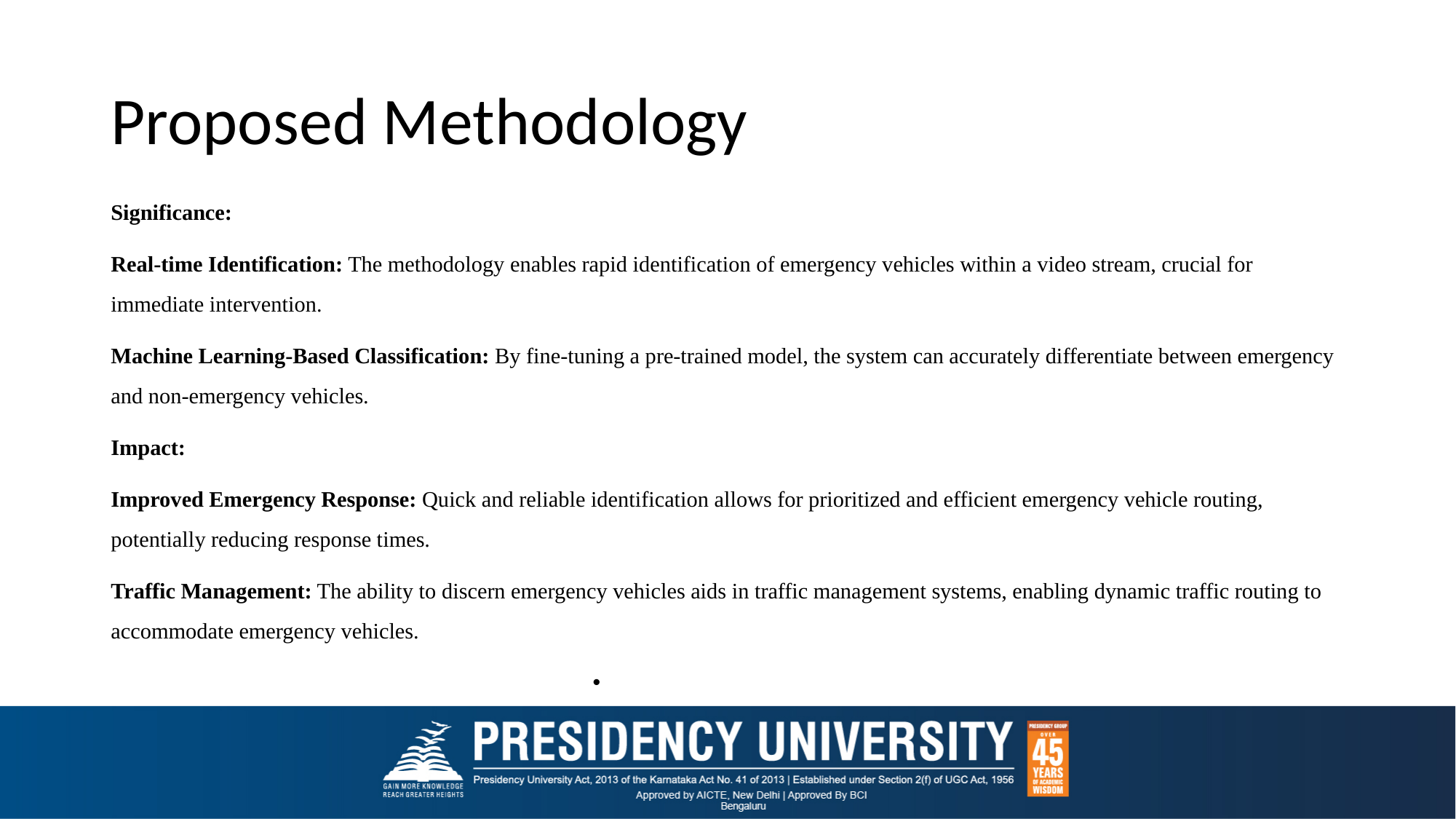

# Proposed Methodology
Significance:
Real-time Identification: The methodology enables rapid identification of emergency vehicles within a video stream, crucial for immediate intervention.
Machine Learning-Based Classification: By fine-tuning a pre-trained model, the system can accurately differentiate between emergency and non-emergency vehicles.
Impact:
Improved Emergency Response: Quick and reliable identification allows for prioritized and efficient emergency vehicle routing, potentially reducing response times.
Traffic Management: The ability to discern emergency vehicles aids in traffic management systems, enabling dynamic traffic routing to accommodate emergency vehicles.